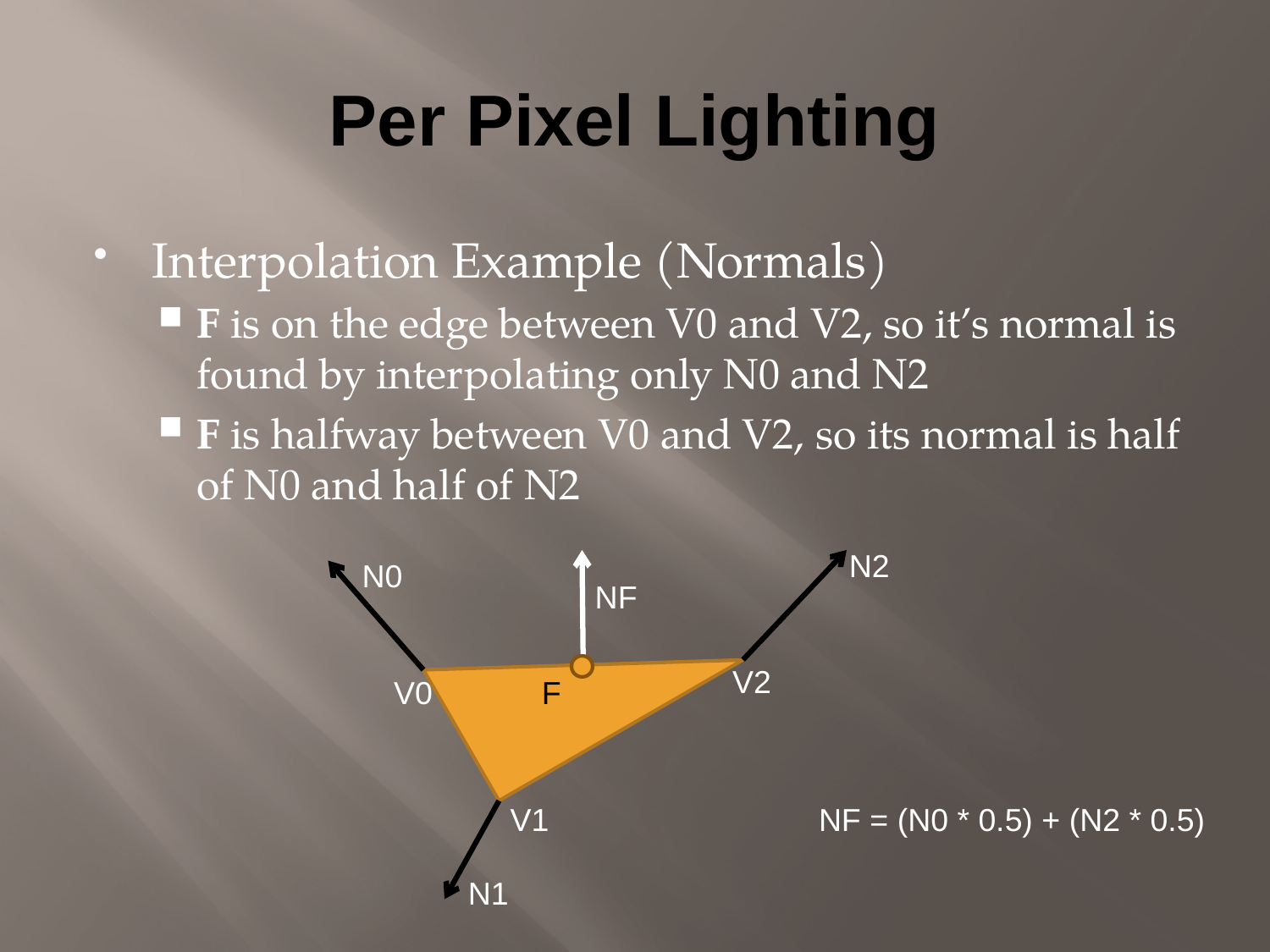

# Per Pixel Lighting
Interpolation Example (Normals)
F is on the edge between V0 and V2, so it’s normal is found by interpolating only N0 and N2
F is halfway between V0 and V2, so its normal is half of N0 and half of N2
N2
N0
NF

V2
V0
F
V1
NF = (N0 * 0.5) + (N2 * 0.5)
N1